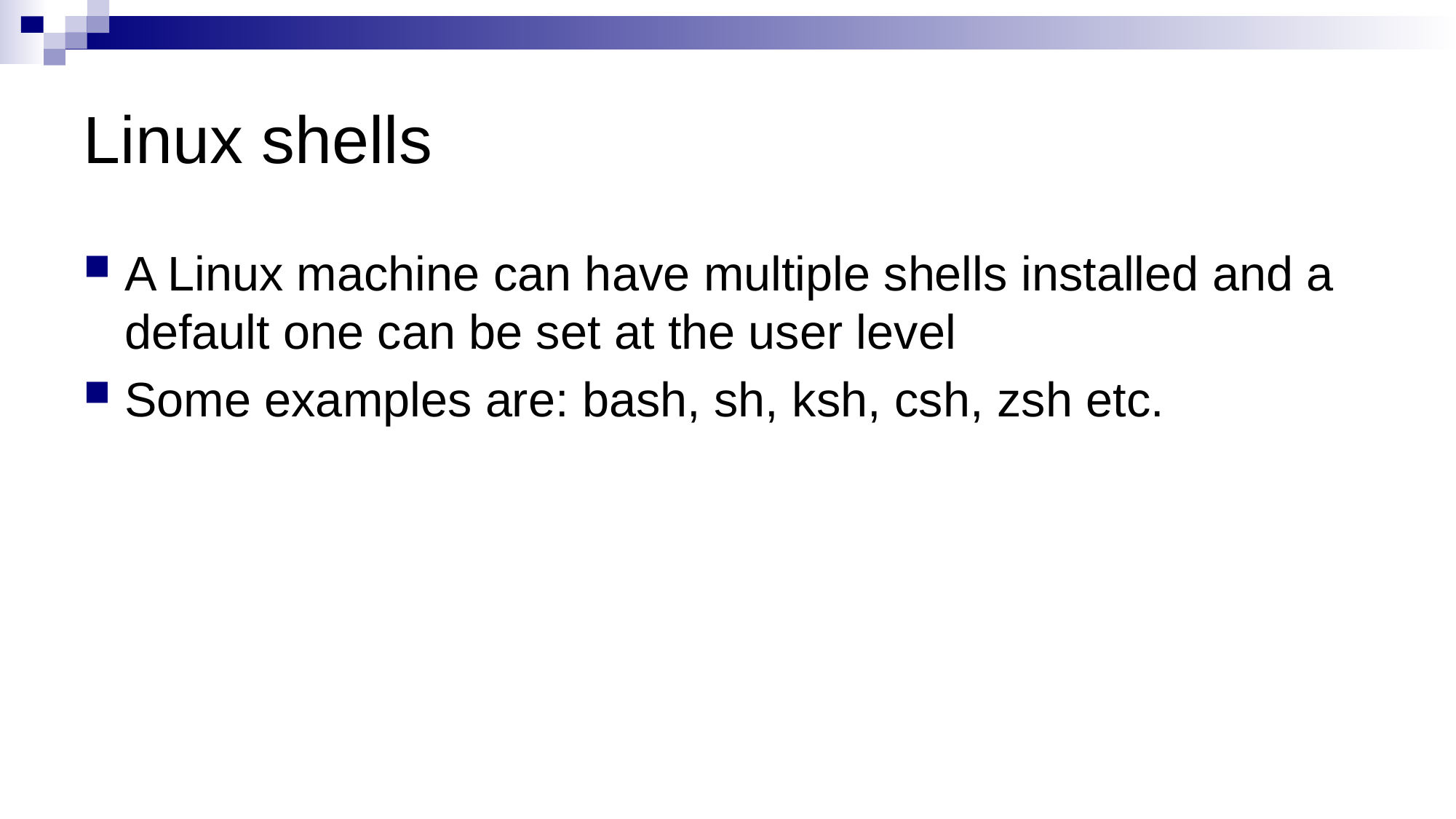

# Linux shells
A Linux machine can have multiple shells installed and a default one can be set at the user level
Some examples are: bash, sh, ksh, csh, zsh etc.